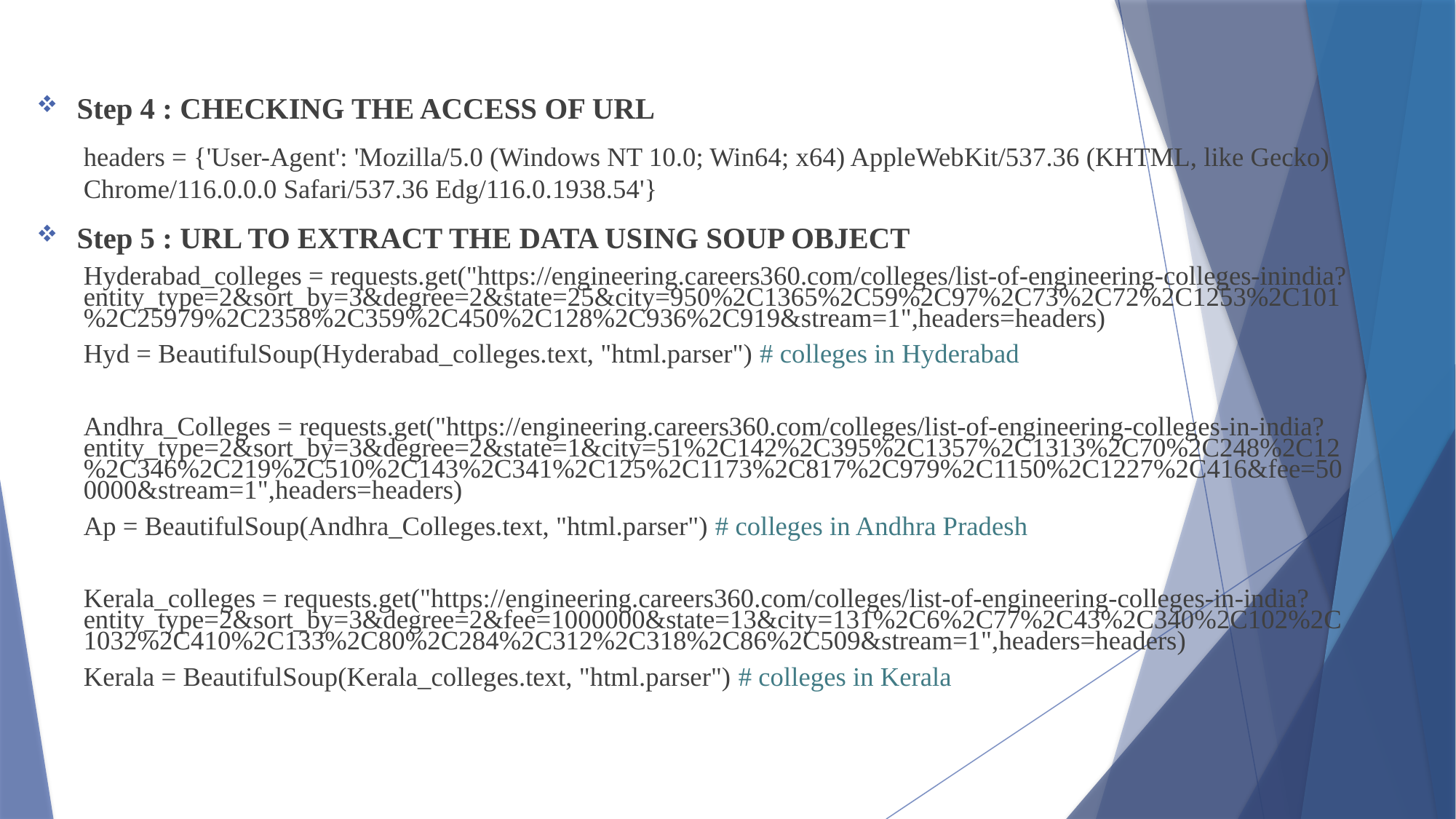

# .
Step 4 : CHECKING THE ACCESS OF URL
headers = {'User-Agent': 'Mozilla/5.0 (Windows NT 10.0; Win64; x64) AppleWebKit/537.36 (KHTML, like Gecko) Chrome/116.0.0.0 Safari/537.36 Edg/116.0.1938.54'}
Step 5 : URL TO EXTRACT THE DATA USING SOUP OBJECT
Hyderabad_colleges = requests.get("https://engineering.careers360.com/colleges/list-of-engineering-colleges-inindia?entity_type=2&sort_by=3&degree=2&state=25&city=950%2C1365%2C59%2C97%2C73%2C72%2C1253%2C101%2C25979%2C2358%2C359%2C450%2C128%2C936%2C919&stream=1",headers=headers)
Hyd = BeautifulSoup(Hyderabad_colleges.text, "html.parser") # colleges in Hyderabad

Andhra_Colleges = requests.get("https://engineering.careers360.com/colleges/list-of-engineering-colleges-in-india?entity_type=2&sort_by=3&degree=2&state=1&city=51%2C142%2C395%2C1357%2C1313%2C70%2C248%2C12%2C346%2C219%2C510%2C143%2C341%2C125%2C1173%2C817%2C979%2C1150%2C1227%2C416&fee=500000&stream=1",headers=headers)
Ap = BeautifulSoup(Andhra_Colleges.text, "html.parser") # colleges in Andhra Pradesh

Kerala_colleges = requests.get("https://engineering.careers360.com/colleges/list-of-engineering-colleges-in-india?entity_type=2&sort_by=3&degree=2&fee=1000000&state=13&city=131%2C6%2C77%2C43%2C340%2C102%2C1032%2C410%2C133%2C80%2C284%2C312%2C318%2C86%2C509&stream=1",headers=headers)
Kerala = BeautifulSoup(Kerala_colleges.text, "html.parser") # colleges in Kerala